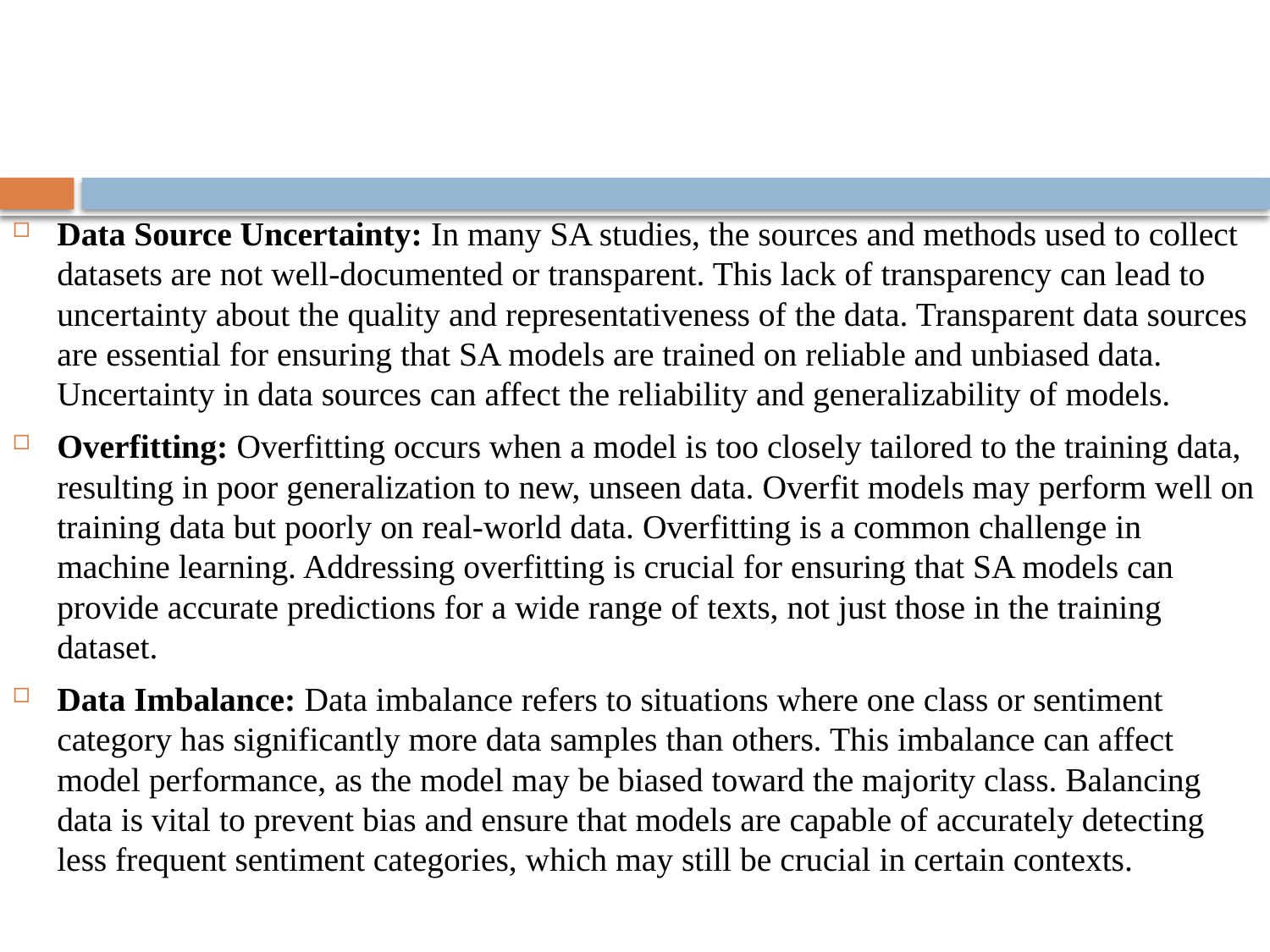

#
Data Source Uncertainty: In many SA studies, the sources and methods used to collect datasets are not well-documented or transparent. This lack of transparency can lead to uncertainty about the quality and representativeness of the data. Transparent data sources are essential for ensuring that SA models are trained on reliable and unbiased data. Uncertainty in data sources can affect the reliability and generalizability of models.
Overfitting: Overfitting occurs when a model is too closely tailored to the training data, resulting in poor generalization to new, unseen data. Overfit models may perform well on training data but poorly on real-world data. Overfitting is a common challenge in machine learning. Addressing overfitting is crucial for ensuring that SA models can provide accurate predictions for a wide range of texts, not just those in the training dataset.
Data Imbalance: Data imbalance refers to situations where one class or sentiment category has significantly more data samples than others. This imbalance can affect model performance, as the model may be biased toward the majority class. Balancing data is vital to prevent bias and ensure that models are capable of accurately detecting less frequent sentiment categories, which may still be crucial in certain contexts.